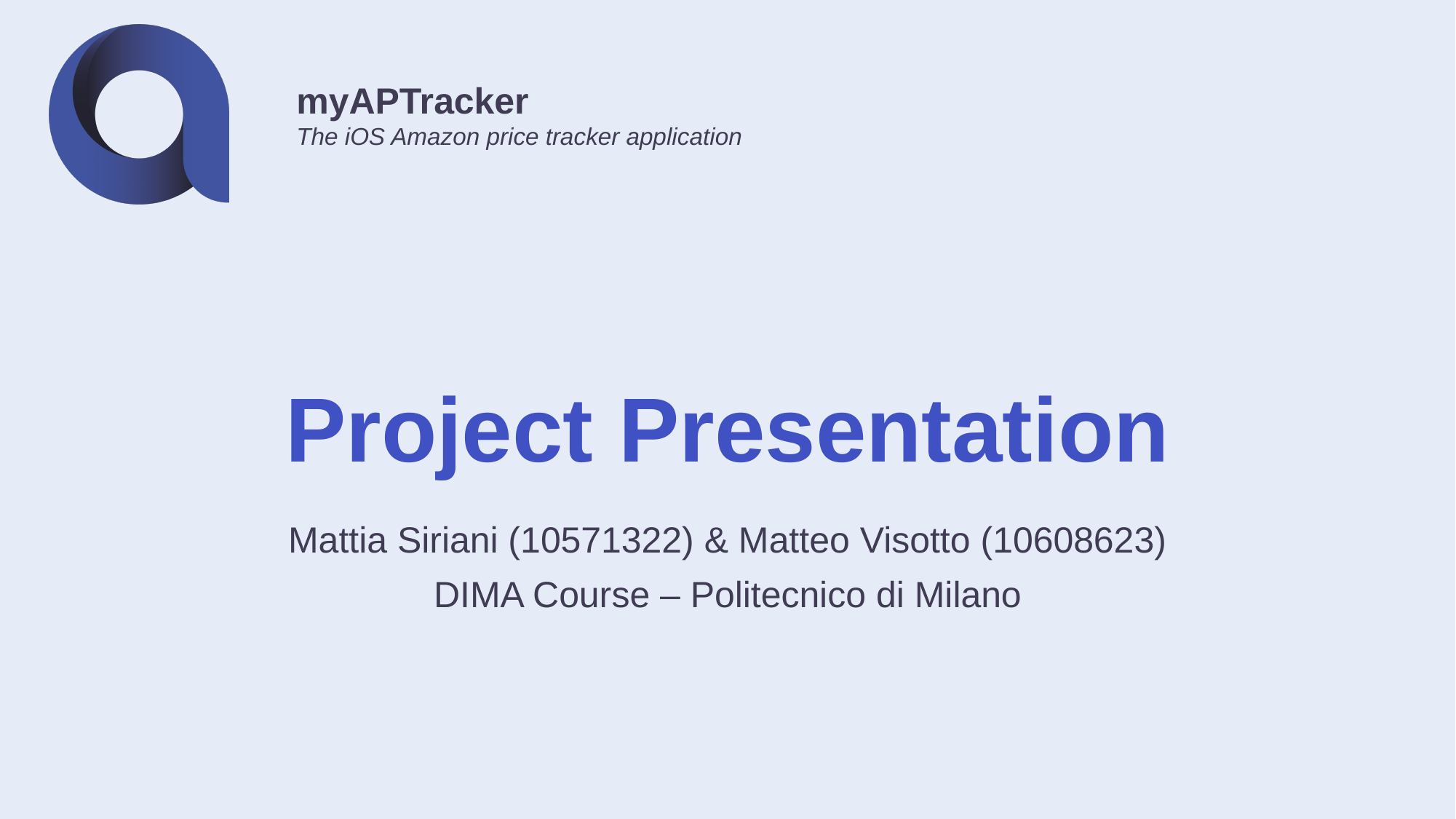

# Project Presentation
Mattia Siriani (10571322) & Matteo Visotto (10608623)
DIMA Course – Politecnico di Milano